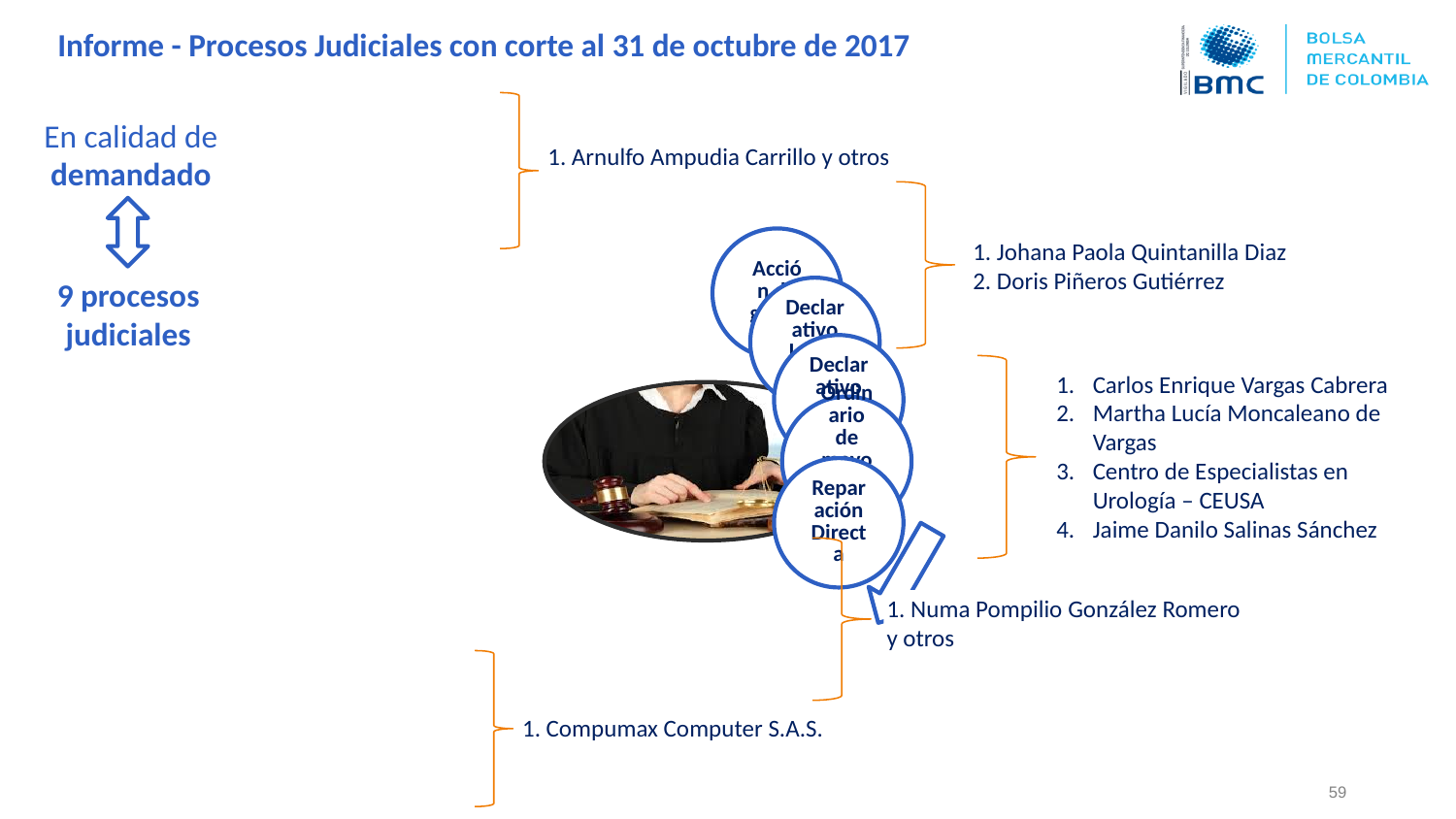

Informe - Procesos Judiciales con corte al 31 de octubre de 2017

En calidad de demandado
1. Arnulfo Ampudia Carrillo y otros

1. Johana Paola Quintanilla Diaz
2. Doris Piñeros Gutiérrez
9 procesos judiciales

Carlos Enrique Vargas Cabrera
Martha Lucía Moncaleano de Vargas
Centro de Especialistas en Urología – CEUSA
Jaime Danilo Salinas Sánchez

1. Numa Pompilio González Romero y otros

1. Compumax Computer S.A.S.